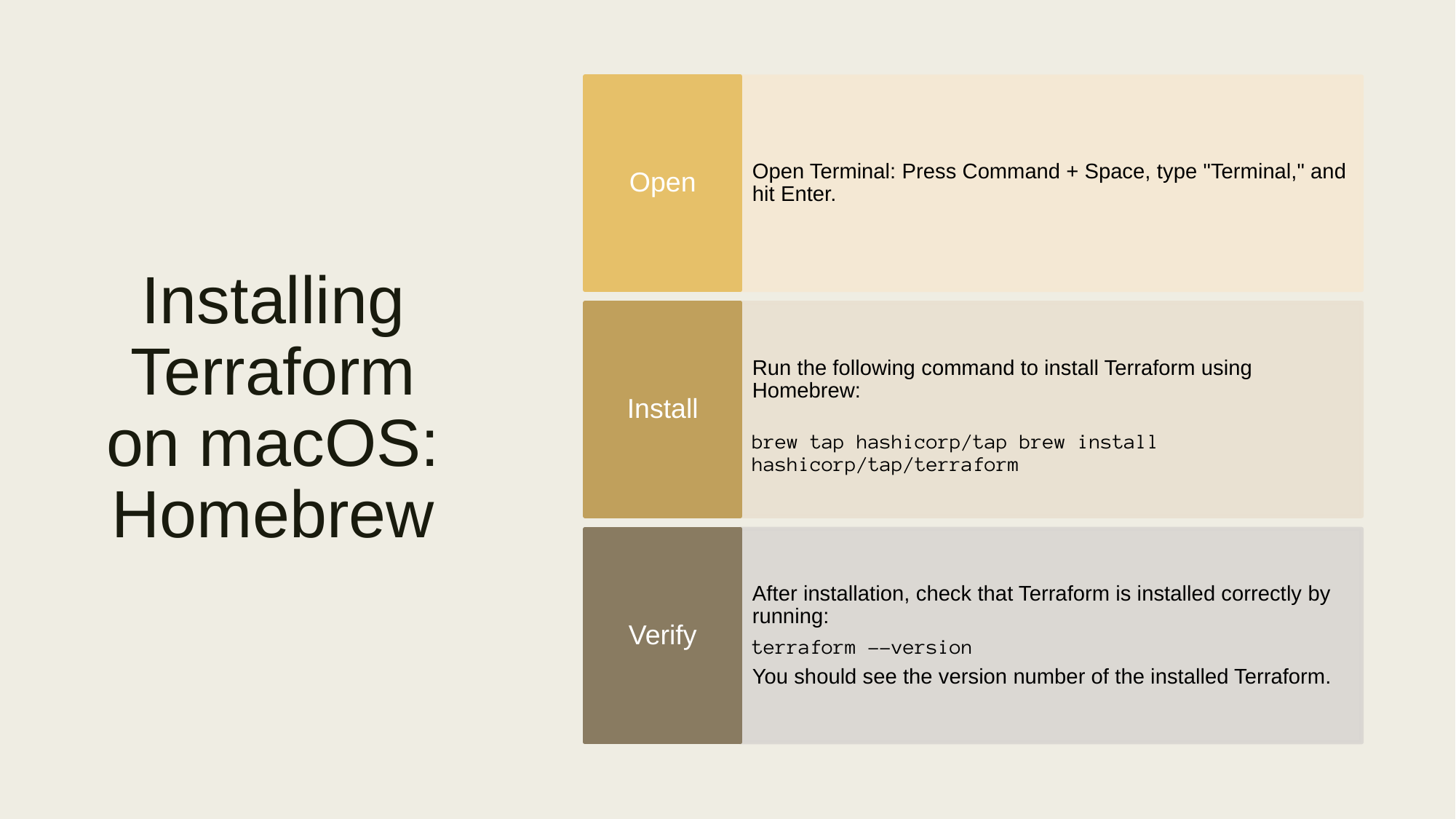

# Installing Terraform on macOS: Homebrew
Open Terminal: Press Command + Space, type "Terminal," and hit Enter.
Open
Run the following command to install Terraform using Homebrew:

brew tap hashicorp/tap brew install hashicorp/tap/terraform
Install
After installation, check that Terraform is installed correctly by running:
terraform --version
You should see the version number of the installed Terraform.
Verify